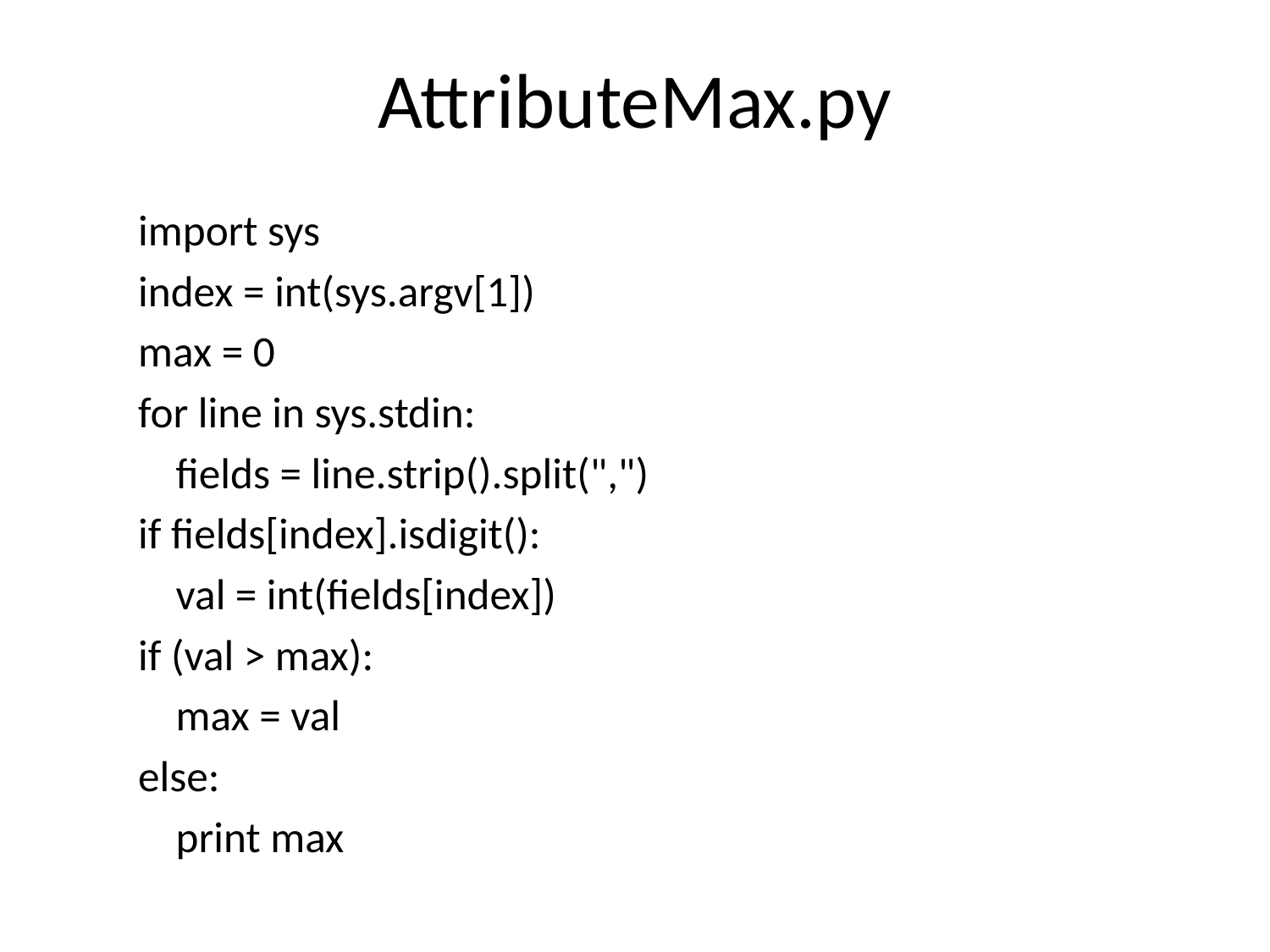

# AttributeMax.py
import sys
index = int(sys.argv[1])
max = 0
for line in sys.stdin:
	fields = line.strip().split(",")
if fields[index].isdigit():
	val = int(fields[index])
if (val > max):
	max = val
else:
	print max